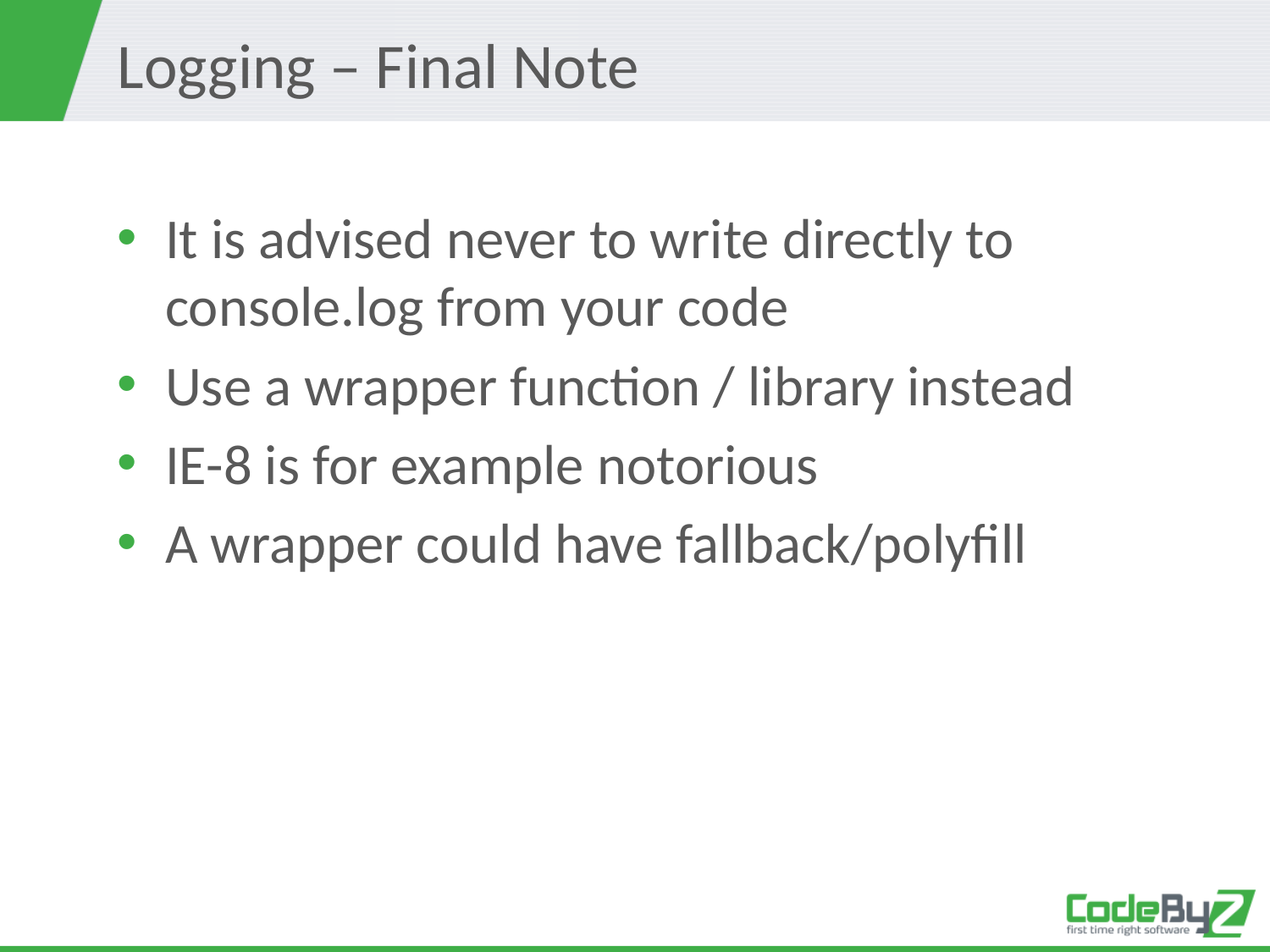

# Logging – Final Note
It is advised never to write directly to console.log from your code
Use a wrapper function / library instead
IE-8 is for example notorious
A wrapper could have fallback/polyfill